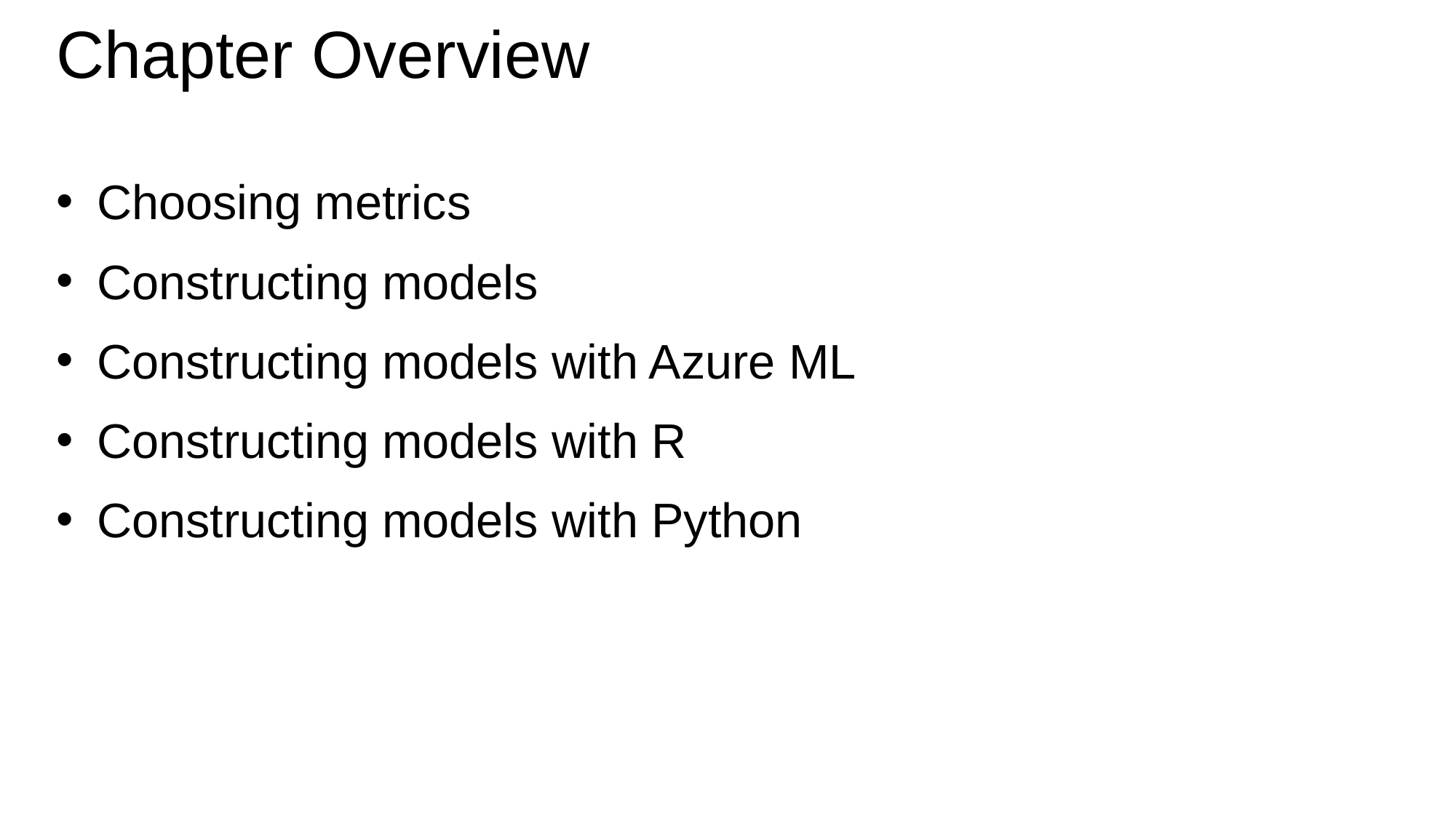

# Chapter Overview
Choosing metrics
Constructing models
Constructing models with Azure ML
Constructing models with R
Constructing models with Python